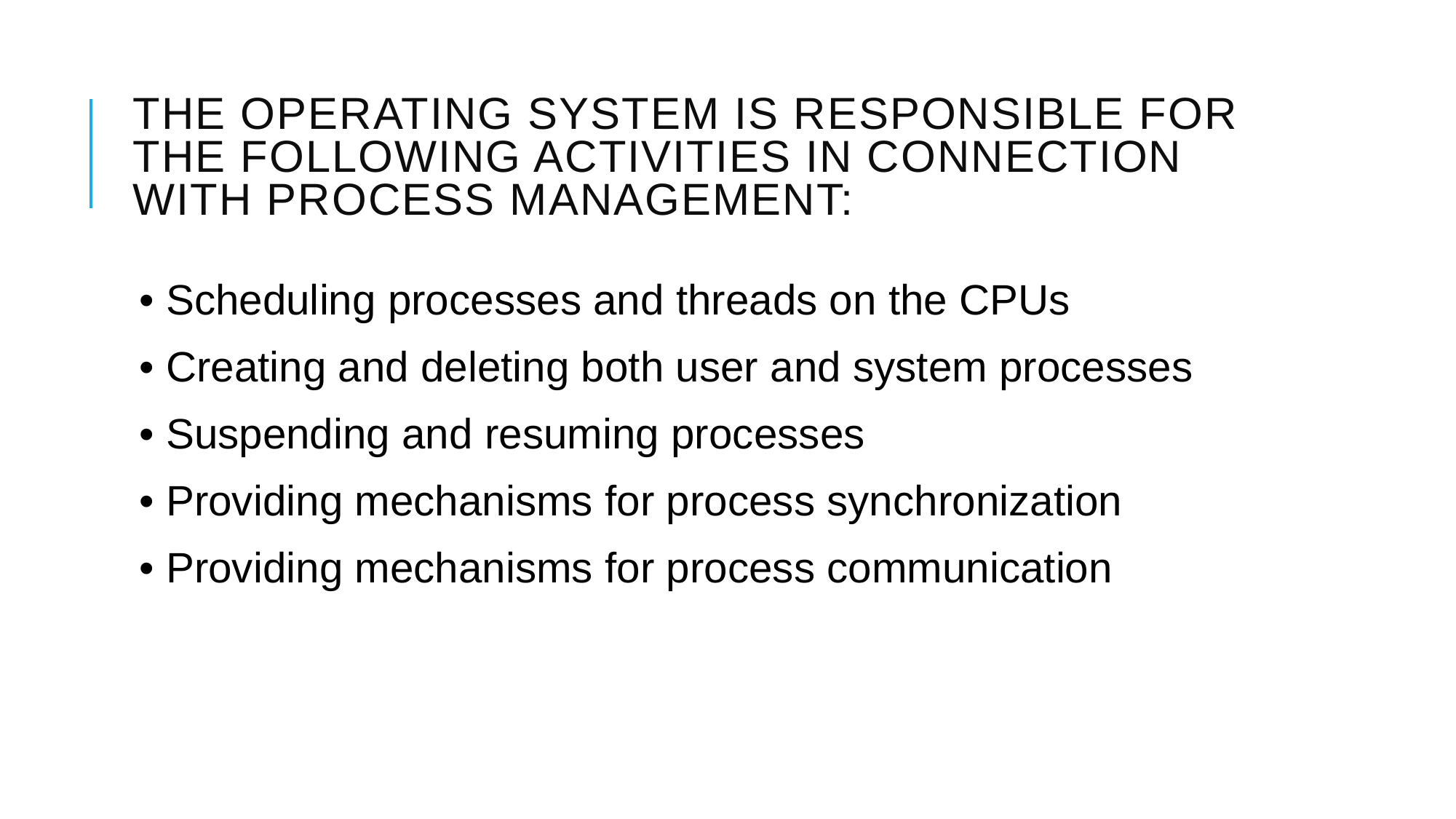

# The operating system is responsible for the following activities in connection with process management:
• Scheduling processes and threads on the CPUs
• Creating and deleting both user and system processes
• Suspending and resuming processes
• Providing mechanisms for process synchronization
• Providing mechanisms for process communication